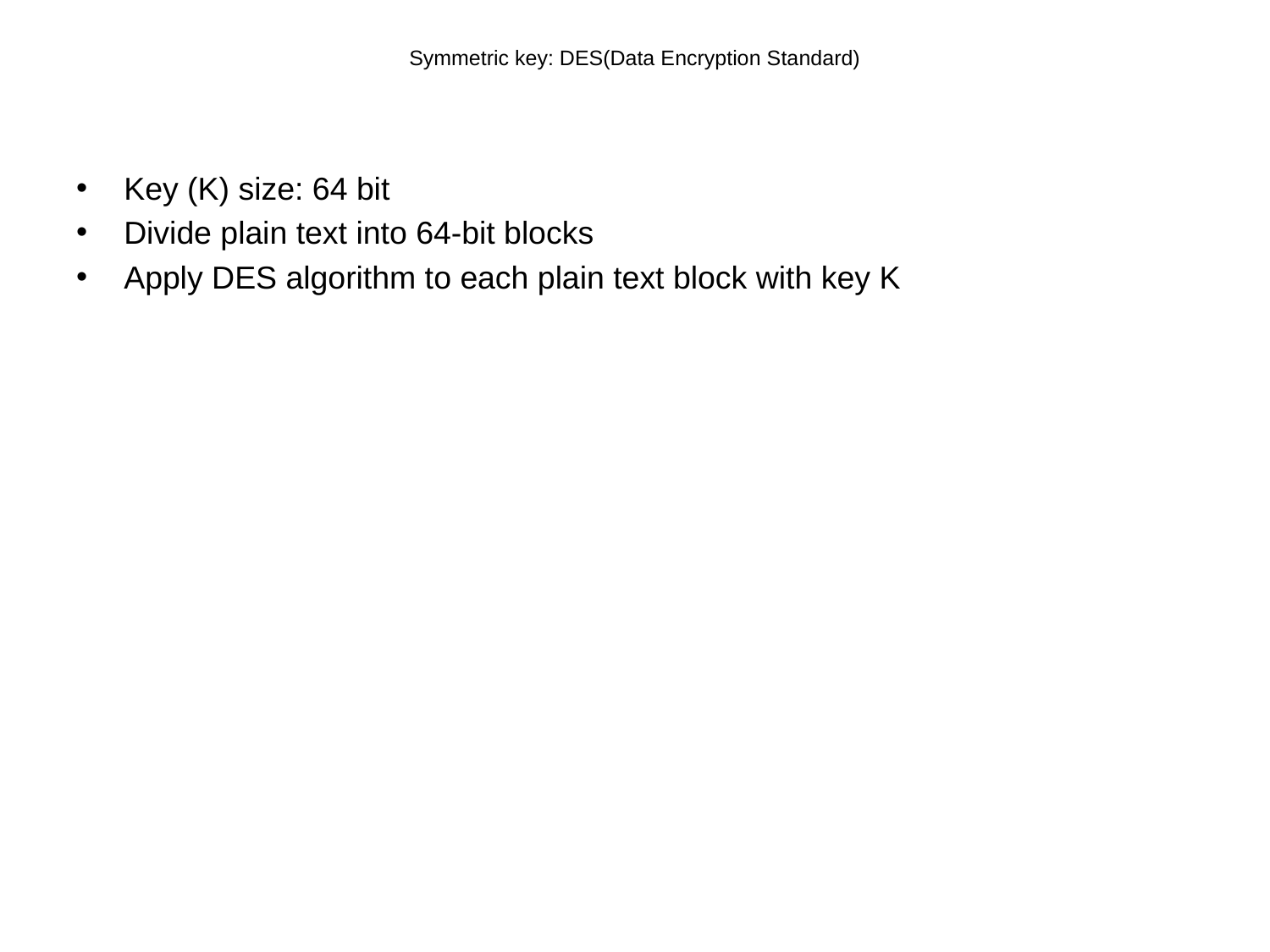

# Symmetric key: DES(Data Encryption Standard)
Key (K) size: 64 bit
Divide plain text into 64-bit blocks
Apply DES algorithm to each plain text block with key K